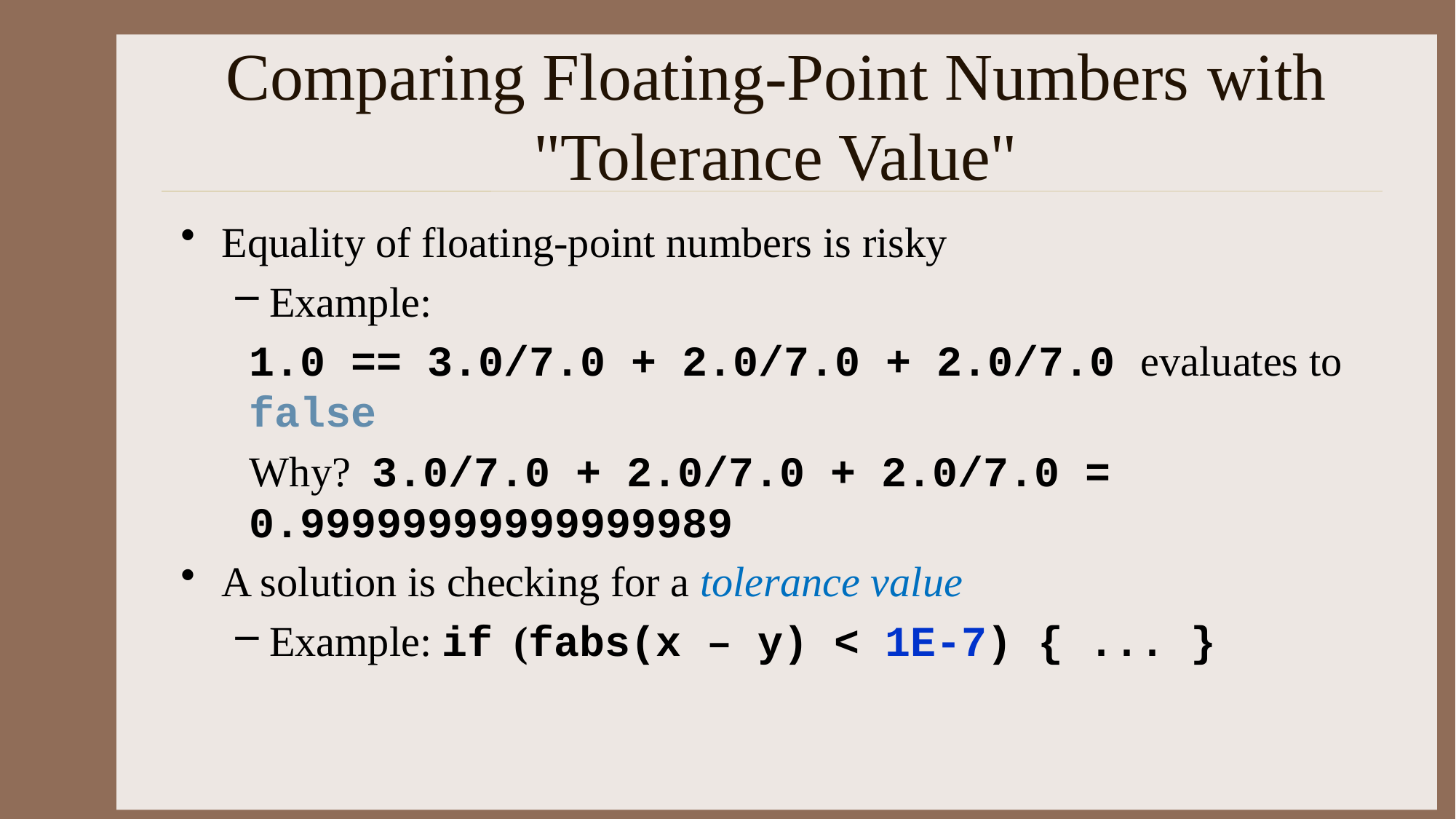

# Comparing Floating-Point Numbers with "Tolerance Value"
Equality of floating-point numbers is risky
Example:
1.0 == 3.0/7.0 + 2.0/7.0 + 2.0/7.0 evaluates to false
Why?  3.0/7.0 + 2.0/7.0 + 2.0/7.0 = 0.99999999999999989
A solution is checking for a tolerance value
Example: if  (fabs(x – y) < 1E-7) { ... }